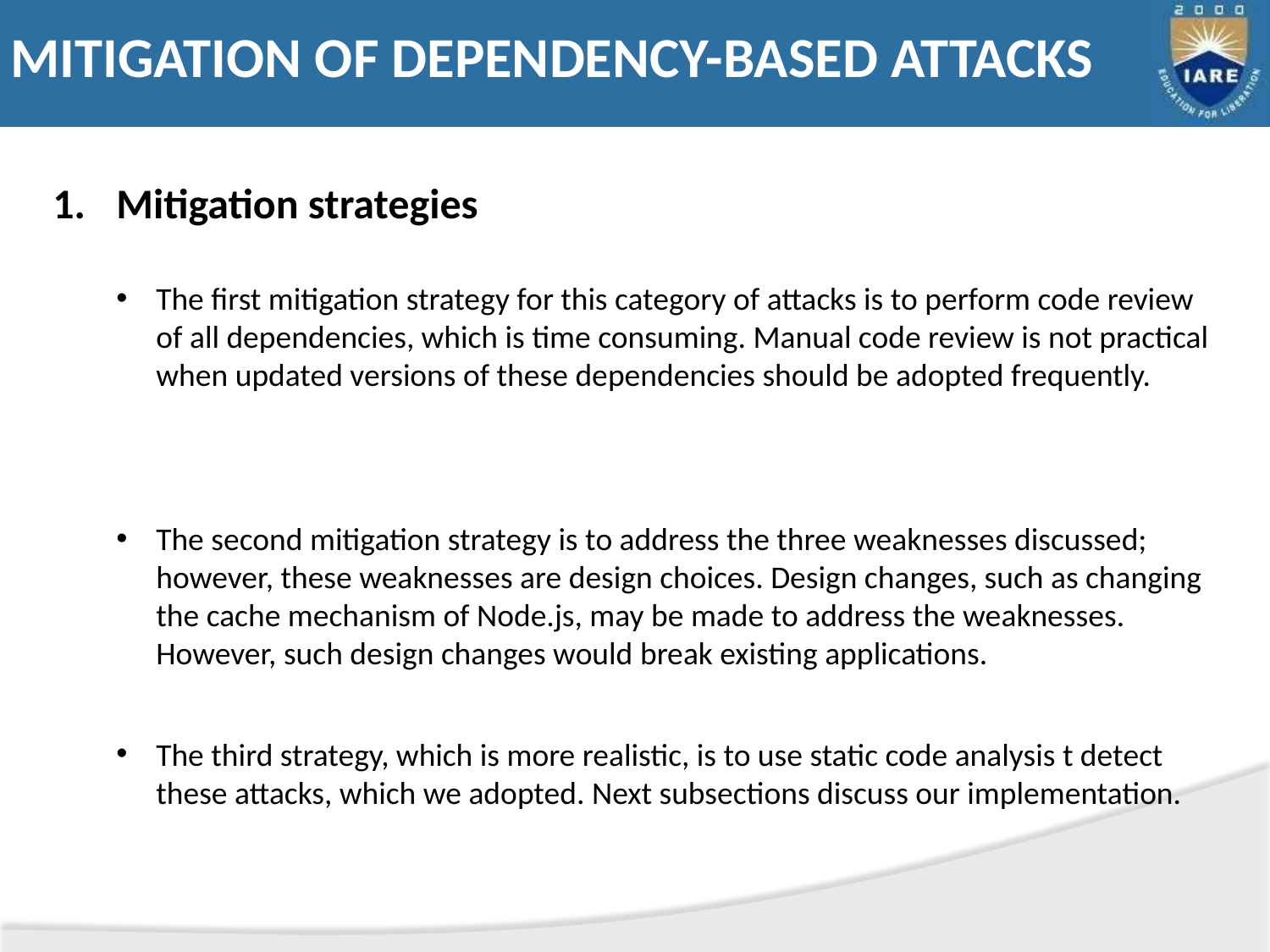

# MITIGATION OF DEPENDENCY-BASED ATTACKS
Mitigation strategies

The first mitigation strategy for this category of attacks is to perform code review of all dependencies, which is time consuming. Manual code review is not practical when updated versions of these dependencies should be adopted frequently.

The second mitigation strategy is to address the three weaknesses discussed; however, these weaknesses are design choices. Design changes, such as changing the cache mechanism of Node.js, may be made to address the weaknesses. However, such design changes would break existing applications.

The third strategy, which is more realistic, is to use static code analysis t detect these attacks, which we adopted. Next subsections discuss our implementation.